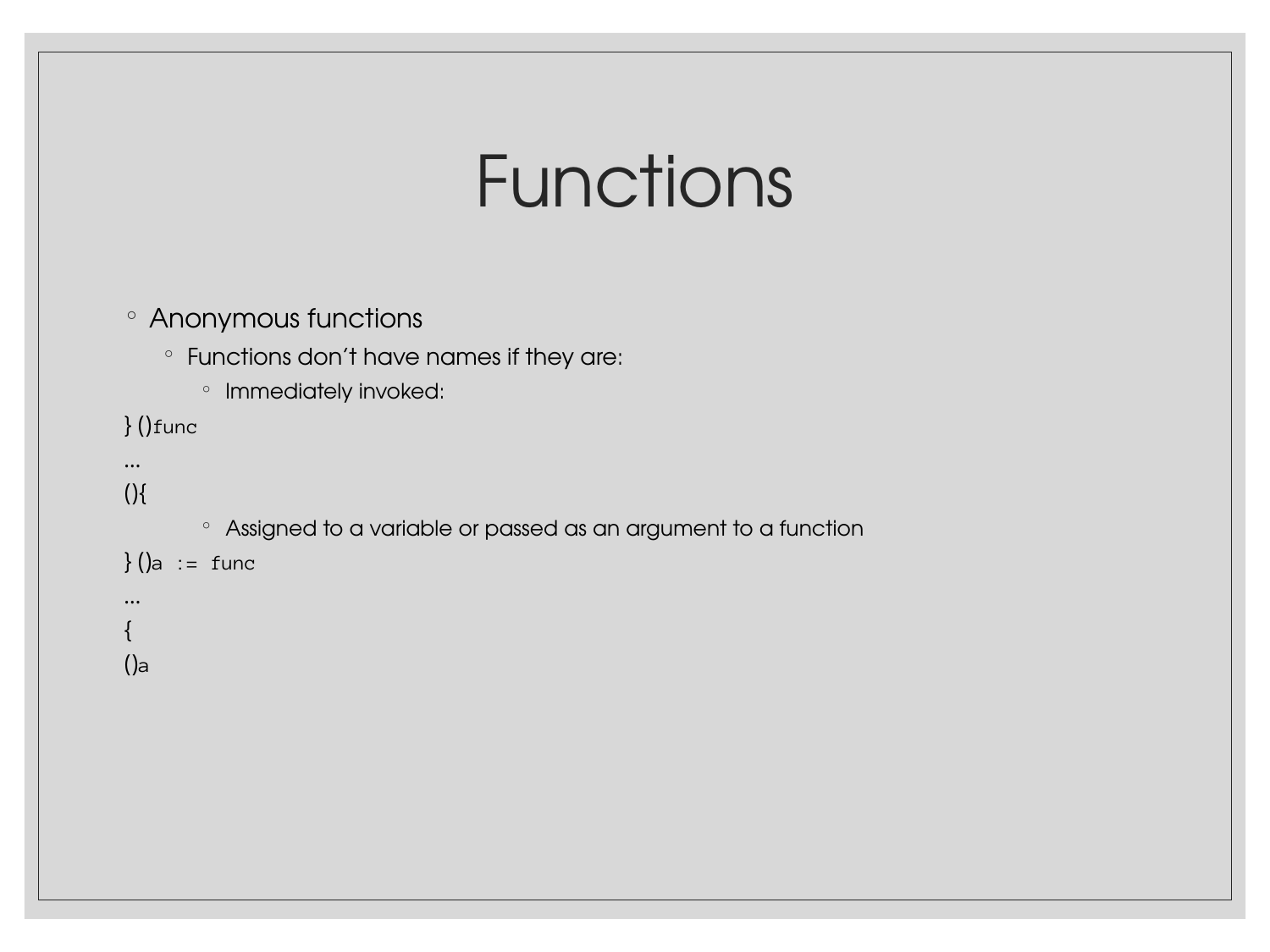

# Functions
Anonymous functions
Functions don’t have names if they are:
Immediately invoked:
func() {
…
}()
Assigned to a variable or passed as an argument to a function
a := func() {
…
}
a()